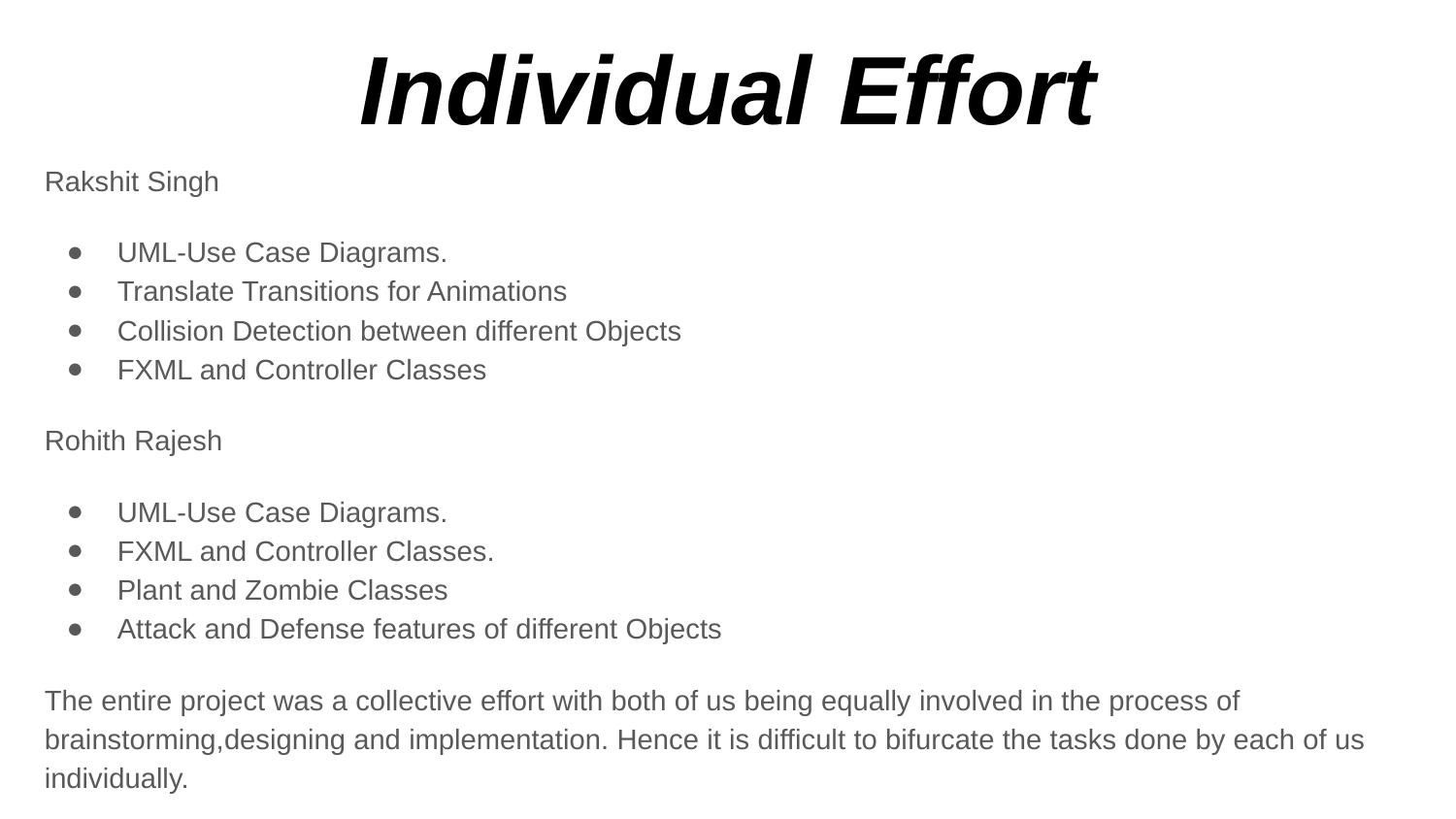

# Individual Effort
Rakshit Singh
UML-Use Case Diagrams.
Translate Transitions for Animations
Collision Detection between different Objects
FXML and Controller Classes
Rohith Rajesh
UML-Use Case Diagrams.
FXML and Controller Classes.
Plant and Zombie Classes
Attack and Defense features of different Objects
The entire project was a collective effort with both of us being equally involved in the process of brainstorming,designing and implementation. Hence it is difficult to bifurcate the tasks done by each of us individually.